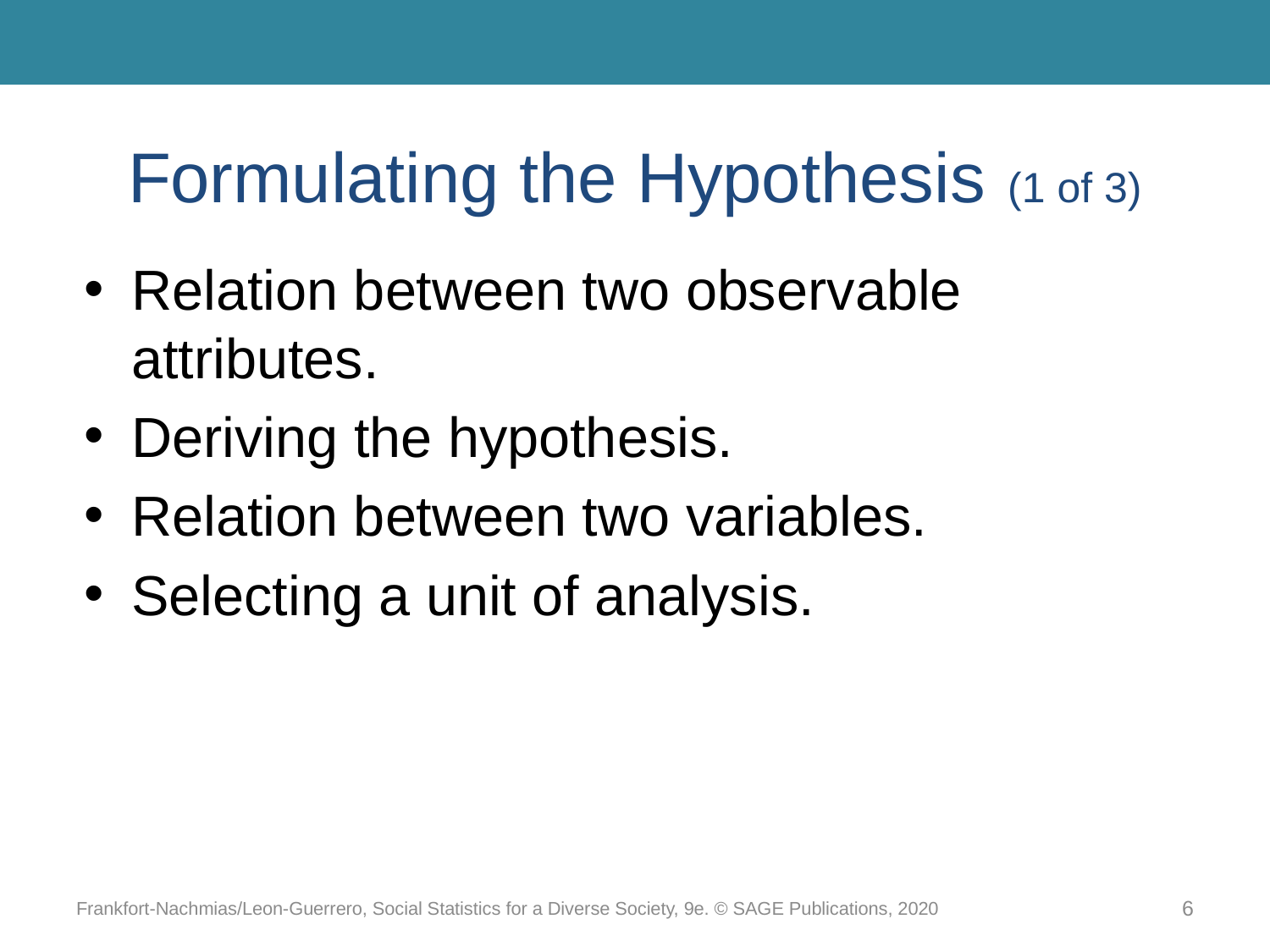

# Formulating the Hypothesis (1 of 3)
Relation between two observable attributes.
Deriving the hypothesis.
Relation between two variables.
Selecting a unit of analysis.

Frankfort-Nachmias/Leon-Guerrero, Social Statistics for a Diverse Society, 9e. © SAGE Publications, 2020
6